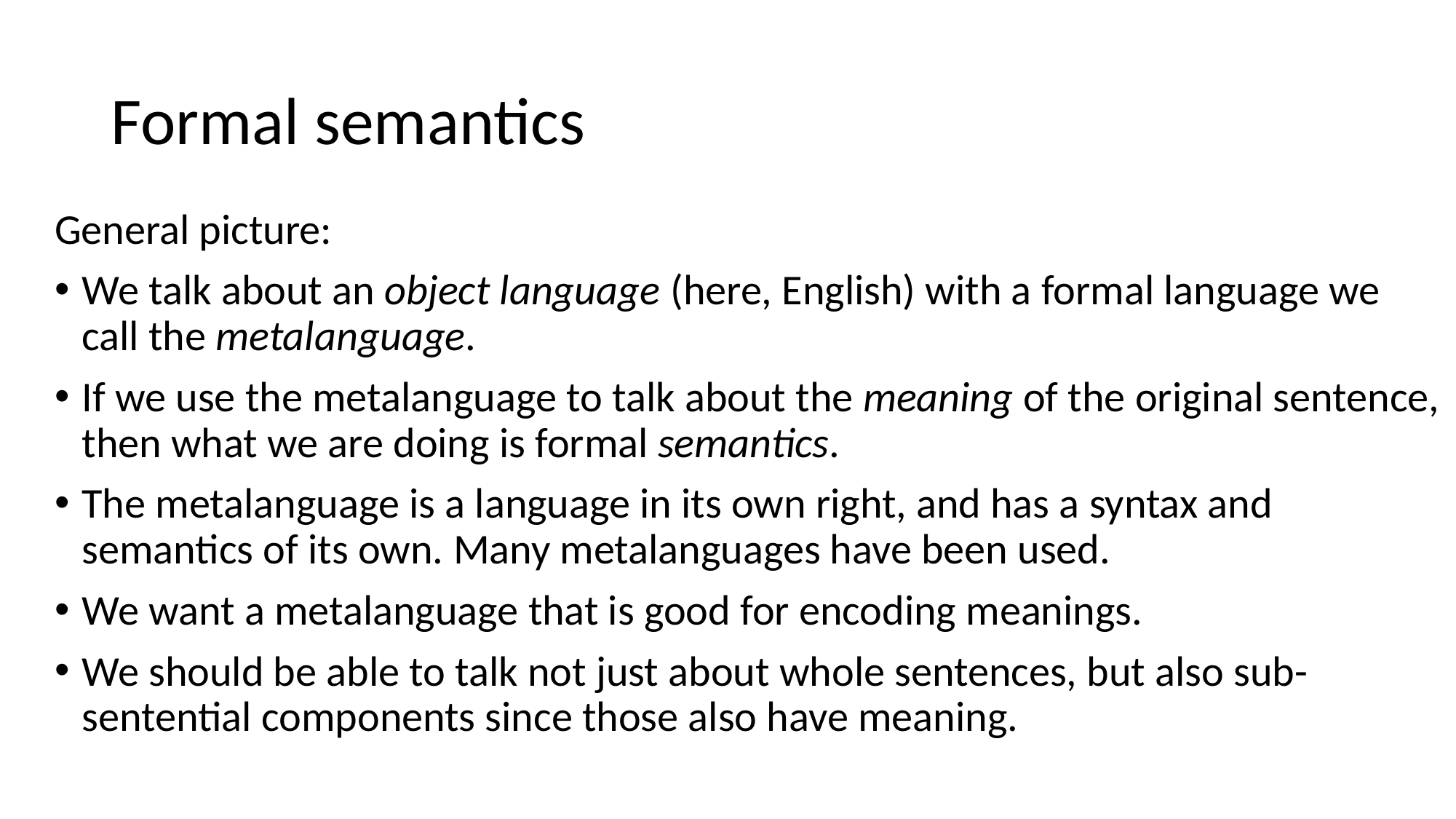

# Formal semantics
General picture:
We talk about an object language (here, English) with a formal language we call the metalanguage.
If we use the metalanguage to talk about the meaning of the original sentence, then what we are doing is formal semantics.
The metalanguage is a language in its own right, and has a syntax and semantics of its own. Many metalanguages have been used.
We want a metalanguage that is good for encoding meanings.
We should be able to talk not just about whole sentences, but also sub-sentential components since those also have meaning.